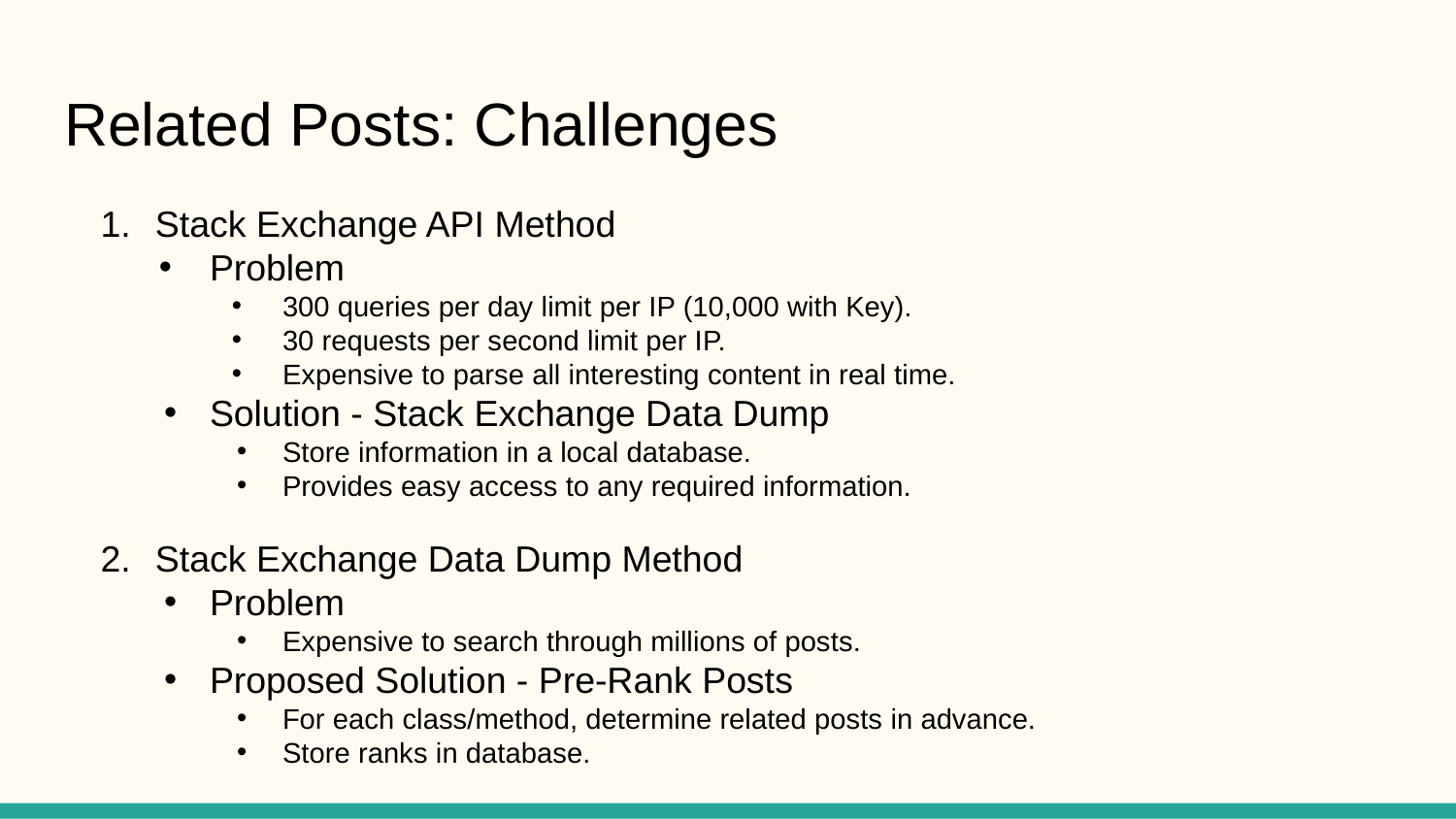

# Related Posts: Challenges
Stack Exchange API Method
Problem
300 queries per day limit per IP (10,000 with Key).
30 requests per second limit per IP.
Expensive to parse all interesting content in real time.
Solution - Stack Exchange Data Dump
Store information in a local database.
Provides easy access to any required information.

Stack Exchange Data Dump Method
Problem
Expensive to search through millions of posts.
Proposed Solution - Pre-Rank Posts
For each class/method, determine related posts in advance.
Store ranks in database.